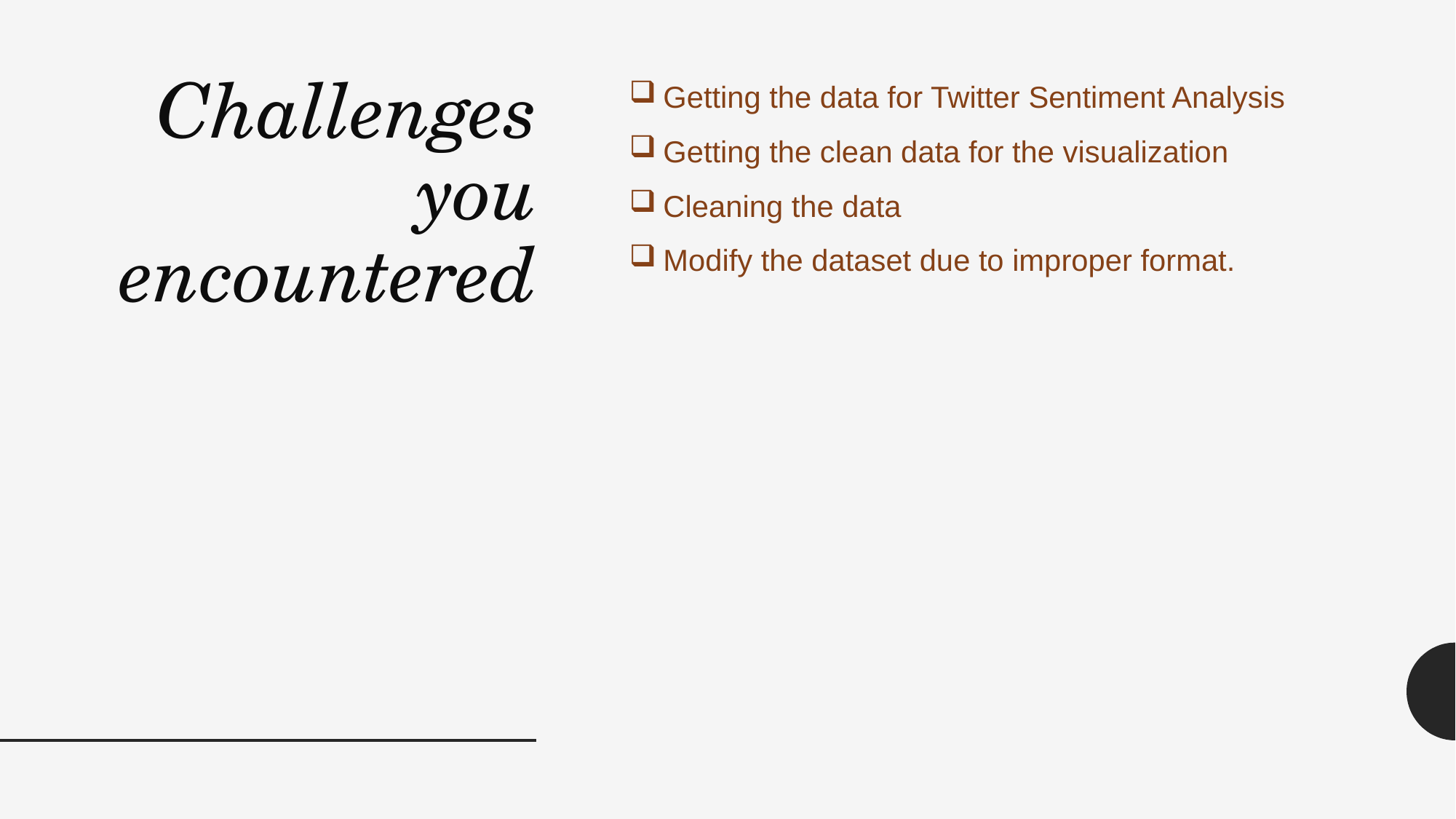

# Challenges you encountered
Getting the data for Twitter Sentiment Analysis
Getting the clean data for the visualization
Cleaning the data
Modify the dataset due to improper format.